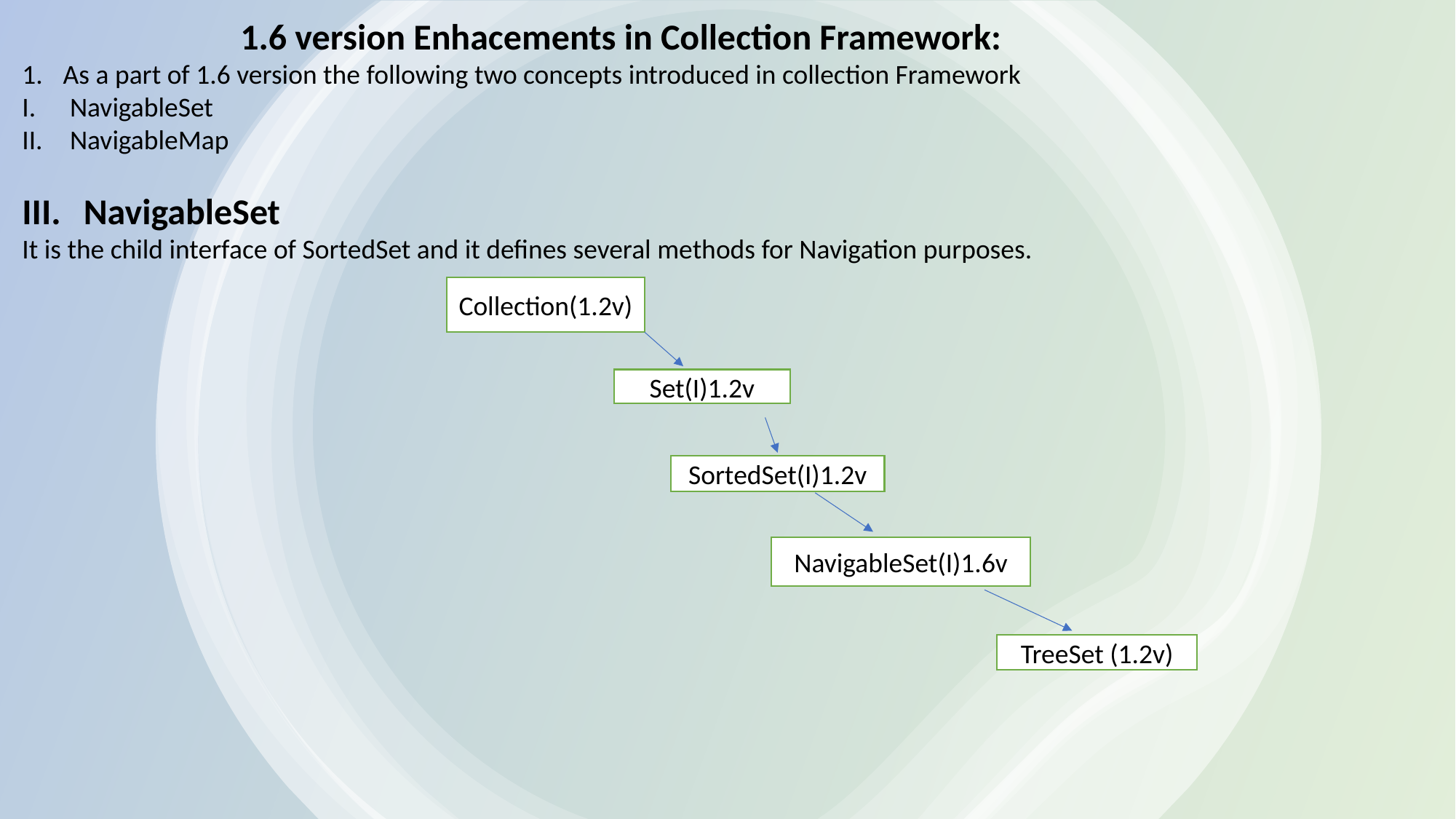

1.6 version Enhacements in Collection Framework:
As a part of 1.6 version the following two concepts introduced in collection Framework
NavigableSet
NavigableMap

NavigableSet
It is the child interface of SortedSet and it defines several methods for Navigation purposes.

Collection(1.2v)
Set(I)1.2v
SortedSet(I)1.2v
NavigableSet(I)1.6v
TreeSet (1.2v)